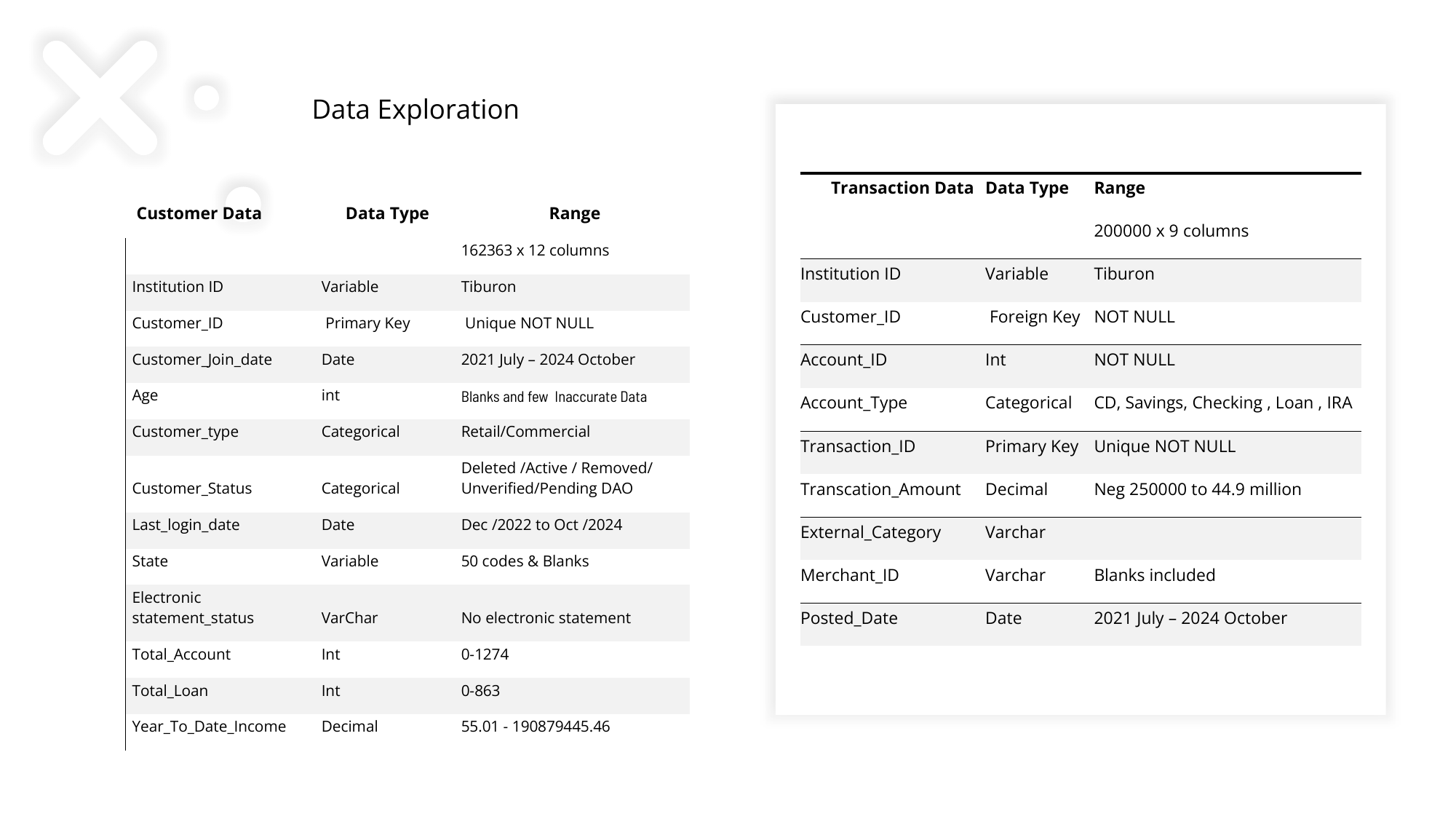

# Data Exploration

| Transaction Data | Data Type | Range |
| --- | --- | --- |
|  |  | 200000 x 9 columns |
| Institution ID | Variable | Tiburon |
| Customer\_ID | Foreign Key | NOT NULL |
| Account\_ID | Int | NOT NULL |
| Account\_Type | Categorical | CD, Savings, Checking , Loan , IRA |
| Transaction\_ID | Primary Key | Unique NOT NULL |
| Transcation\_Amount | Decimal | Neg 250000 to 44.9 million |
| External\_Category | Varchar |  |
| Merchant\_ID | Varchar | Blanks included |
| Posted\_Date | Date | 2021 July – 2024 October |
| Customer Data | Data Type | Range |
| --- | --- | --- |
|  |  | 162363 x 12 columns |
| Institution ID | Variable | Tiburon |
| Customer\_ID | Primary Key | Unique NOT NULL |
| Customer\_Join\_date | Date | 2021 July – 2024 October |
| Age | int | Blanks and few Inaccurate Data |
| Customer\_type | Categorical | Retail/Commercial |
| Customer\_Status | Categorical | Deleted /Active / Removed/ Unverified/Pending DAO |
| Last\_login\_date | Date | Dec /2022 to Oct /2024 |
| State | Variable | 50 codes & Blanks |
| Electronic statement\_status | VarChar | No electronic statement |
| Total\_Account | Int | 0-1274 |
| Total\_Loan | Int | 0-863 |
| Year\_To\_Date\_Income | Decimal | 55.01 - 190879445.46 |